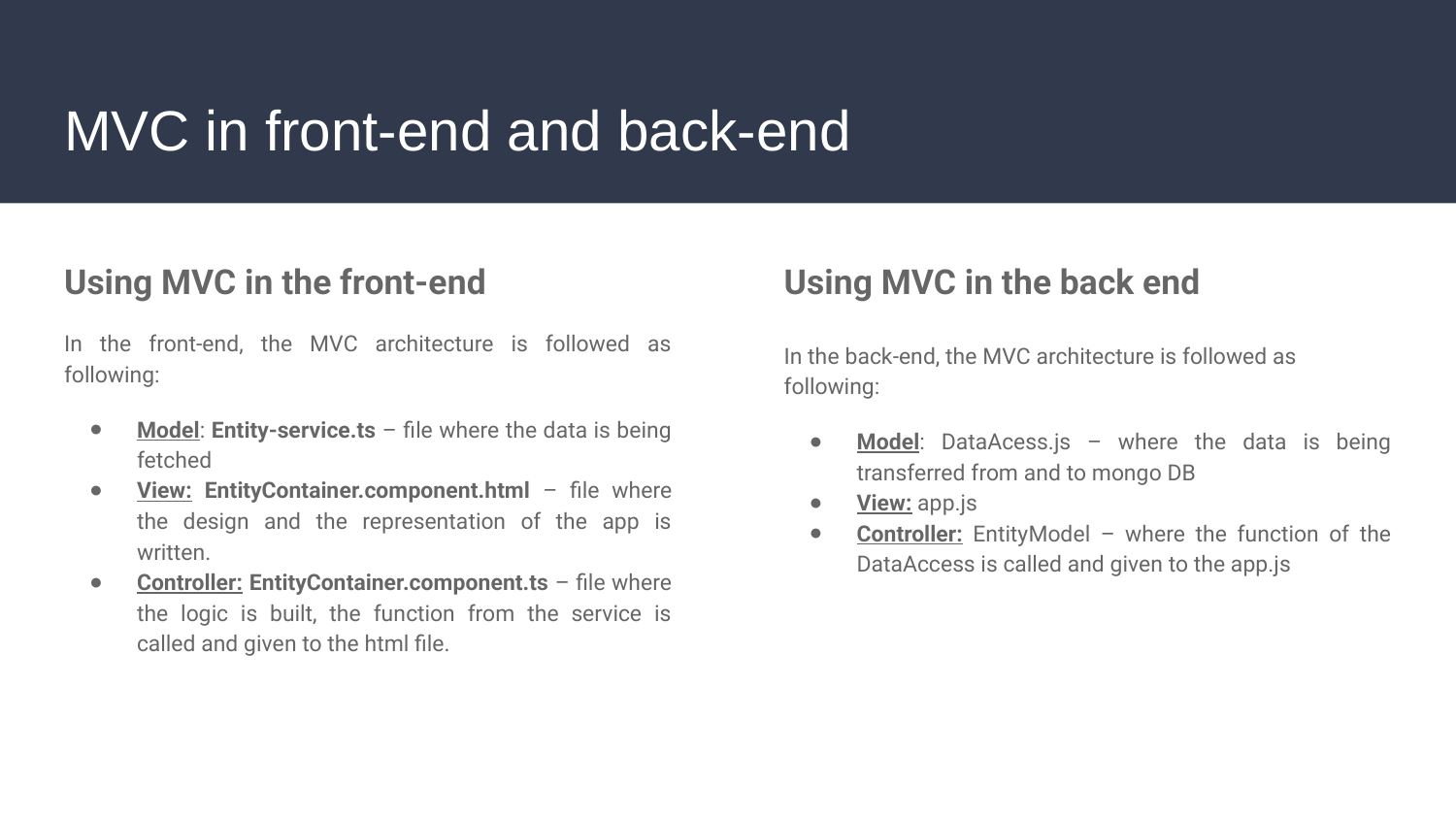

# MVC in front-end and back-end
Using MVC in the front-end
In the front-end, the MVC architecture is followed as following:
Model: Entity-service.ts – file where the data is being fetched
View: EntityContainer.component.html – file where the design and the representation of the app is written.
Controller: EntityContainer.component.ts – file where the logic is built, the function from the service is called and given to the html file.

Using MVC in the back end
In the back-end, the MVC architecture is followed as following:
Model: DataAcess.js – where the data is being transferred from and to mongo DB
View: app.js
Controller: EntityModel – where the function of the DataAccess is called and given to the app.js